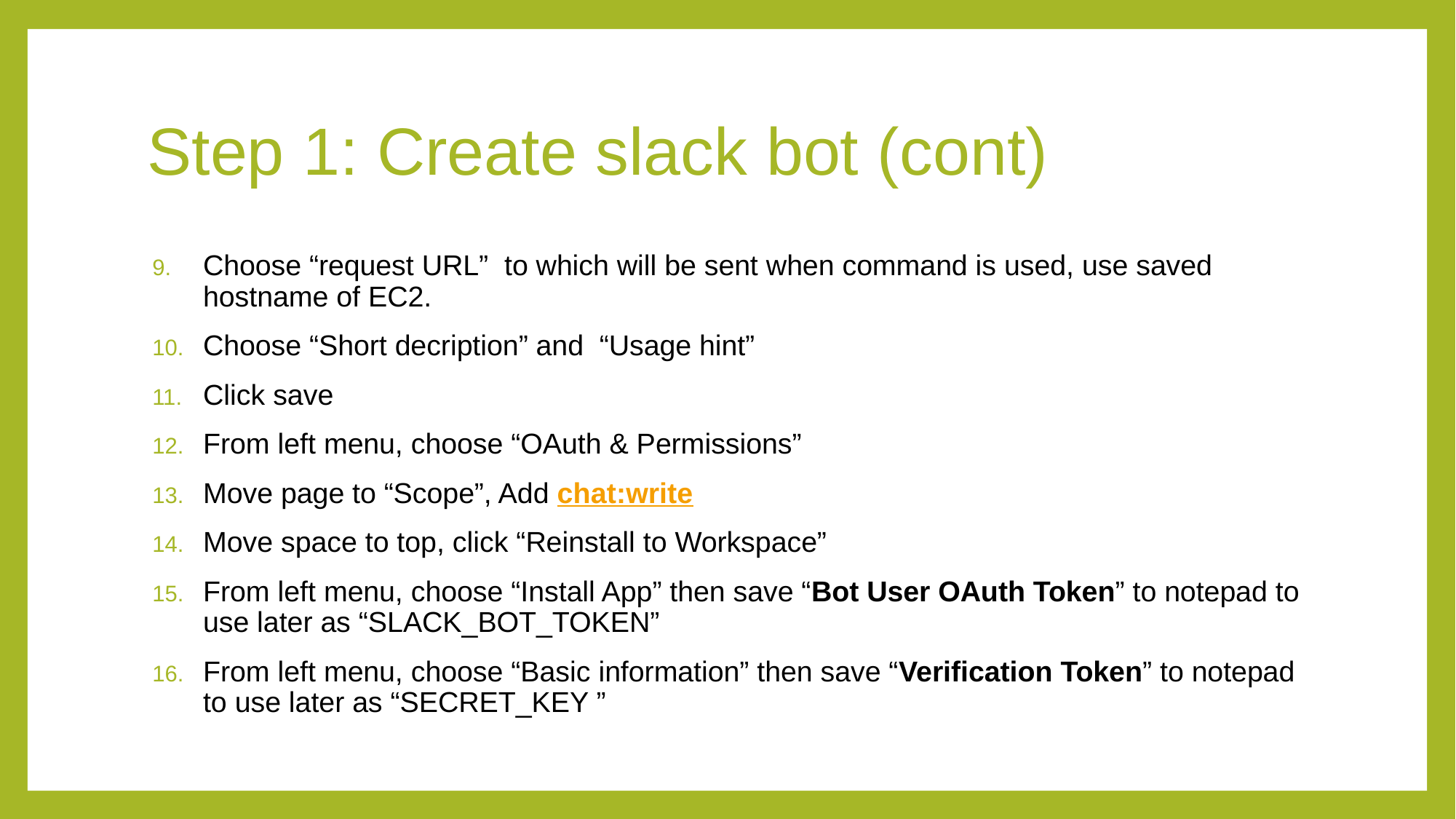

# Step 1: Create slack bot (cont)
Choose “request URL”  to which will be sent when command is used, use saved hostname of EC2.
Choose “Short decription” and  “Usage hint”
Click save
From left menu, choose “OAuth & Permissions”
Move page to “Scope”, Add chat:write
Move space to top, click “Reinstall to Workspace”
From left menu, choose “Install App” then save “Bot User OAuth Token” to notepad to use later as “SLACK_BOT_TOKEN”
From left menu, choose “Basic information” then save “Verification Token” to notepad to use later as “SECRET_KEY ”